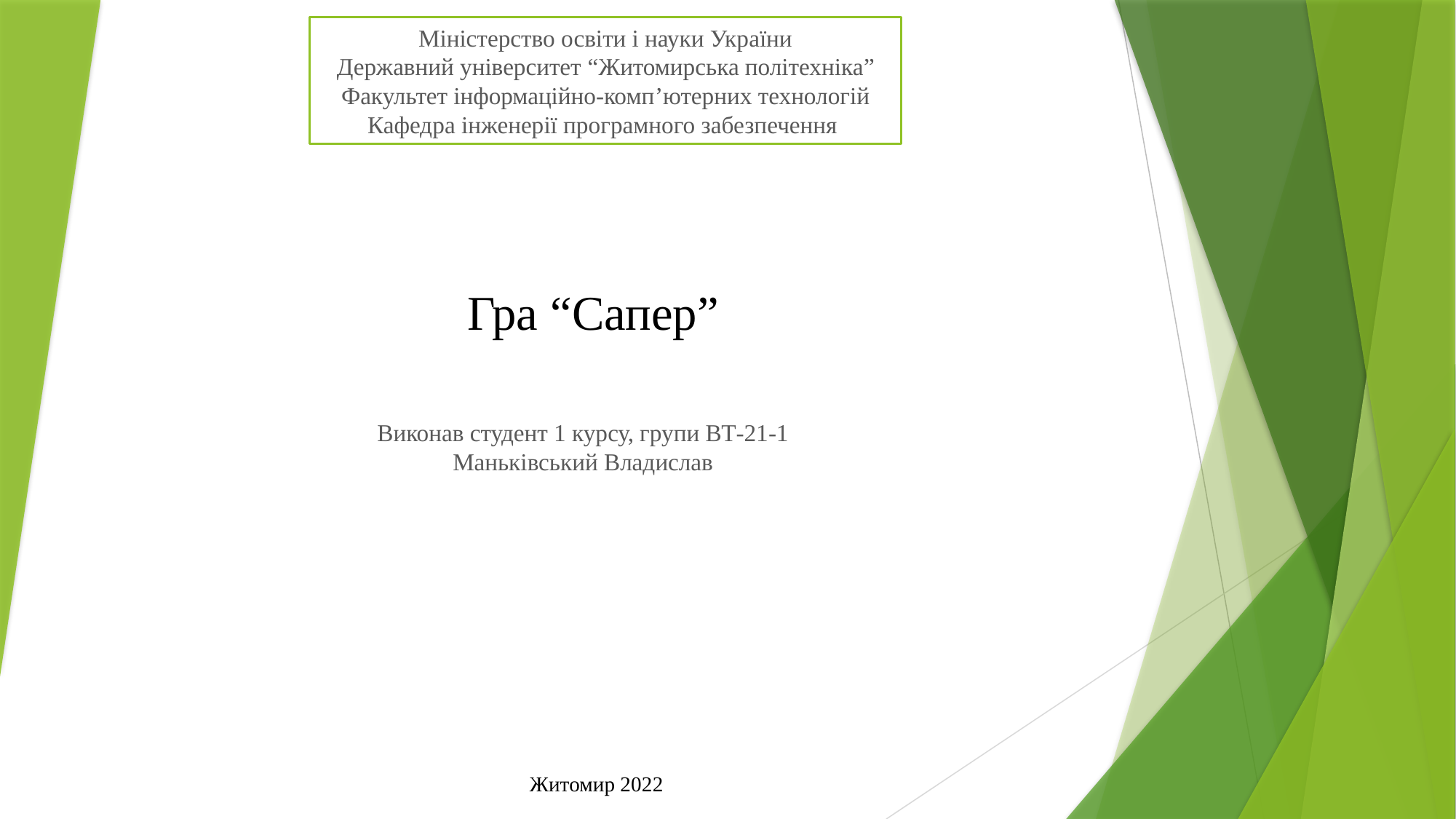

Міністерство освіти і науки України
Державний університет “Житомирська політехніка”
Факультет інформаційно-комп’ютерних технологій
Кафедра інженерії програмного забезпечення
Гра “Сапер”
Виконав студент 1 курсу, групи ВТ-21-1
Маньківський Владислав
Житомир 2022